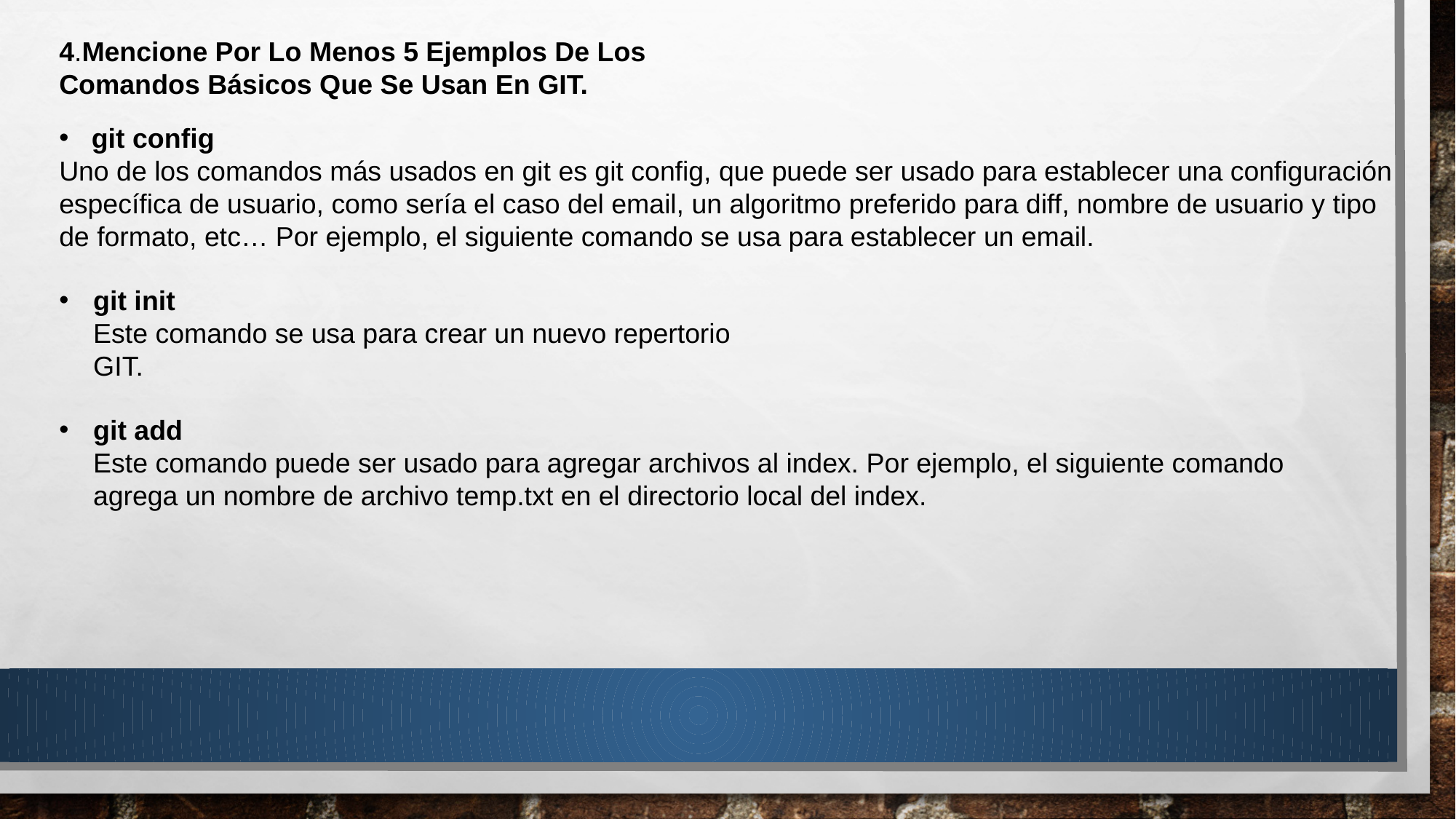

4.Mencione Por Lo Menos 5 Ejemplos De Los Comandos Básicos Que Se Usan En GIT.
   git config
Uno de los comandos más usados en git es git config, que puede ser usado para establecer una configuración específica de usuario, como sería el caso del email, un algoritmo preferido para diff, nombre de usuario y tipo de formato, etc… Por ejemplo, el siguiente comando se usa para establecer un email.
git init
Este comando se usa para crear un nuevo repertorio GIT.
git add
Este comando puede ser usado para agregar archivos al index. Por ejemplo, el siguiente comando agrega un nombre de archivo temp.txt en el directorio local del index.